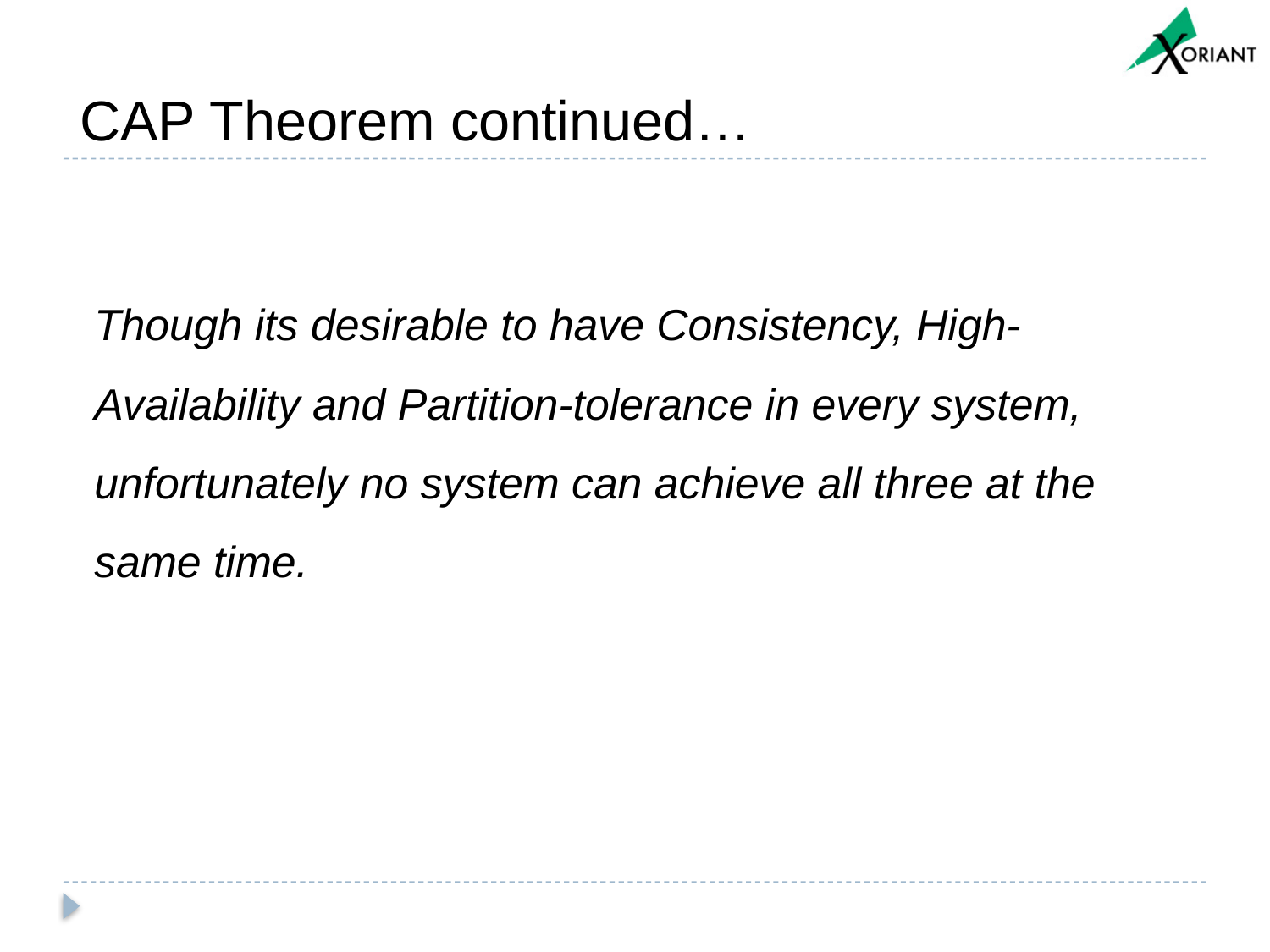

# CAP Theorem continued…
Though its desirable to have Consistency, High-Availability and Partition-tolerance in every system, unfortunately no system can achieve all three at the same time.